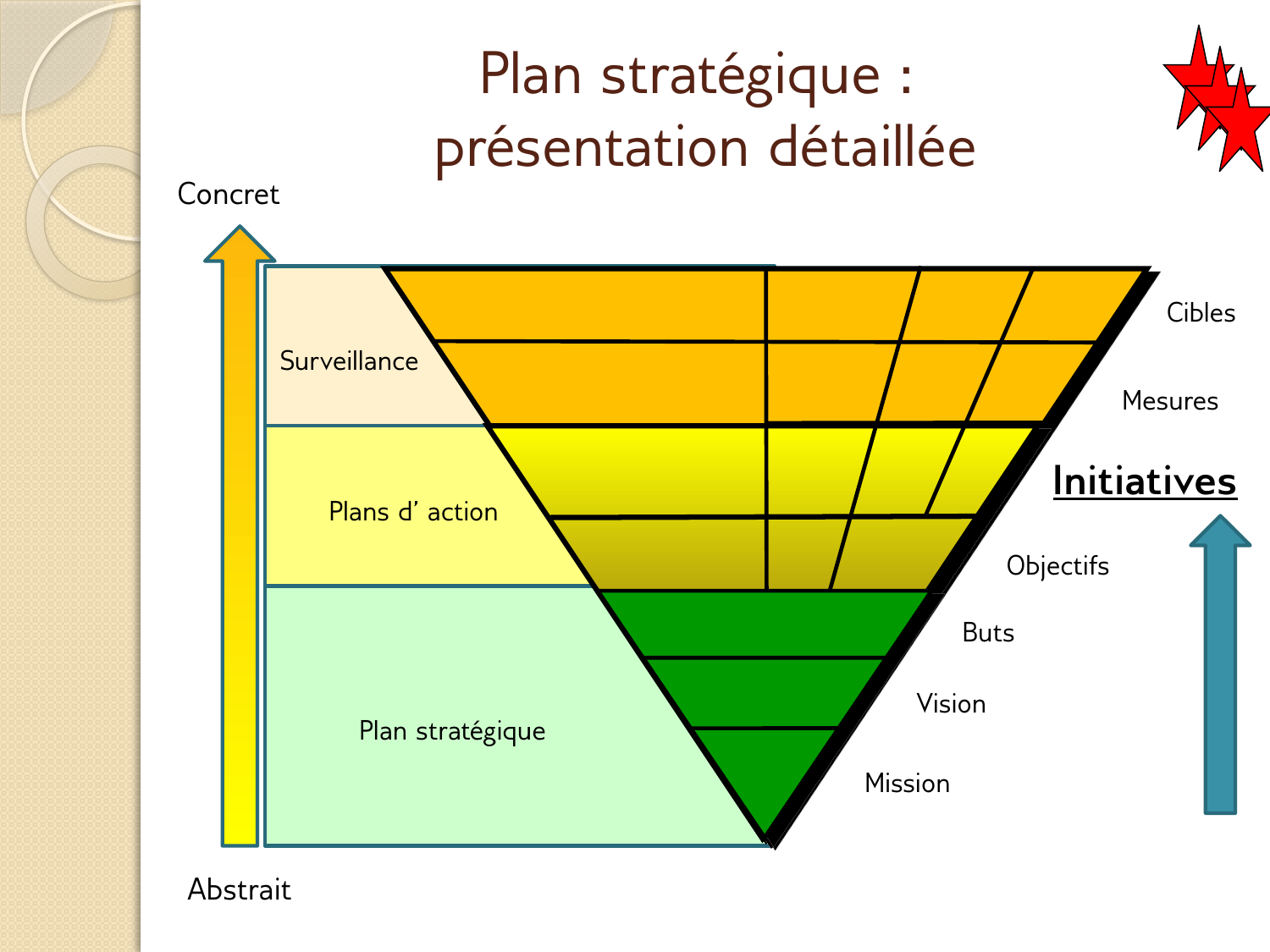

# Plan stratégique : présentation détaillée

Concret

Cibles
Surveillance

Mesures

Initiatives
Plans d’ action

Objectifs

Buts

Vision
Plan stratégique

Mission
Why we exist

Abstrait